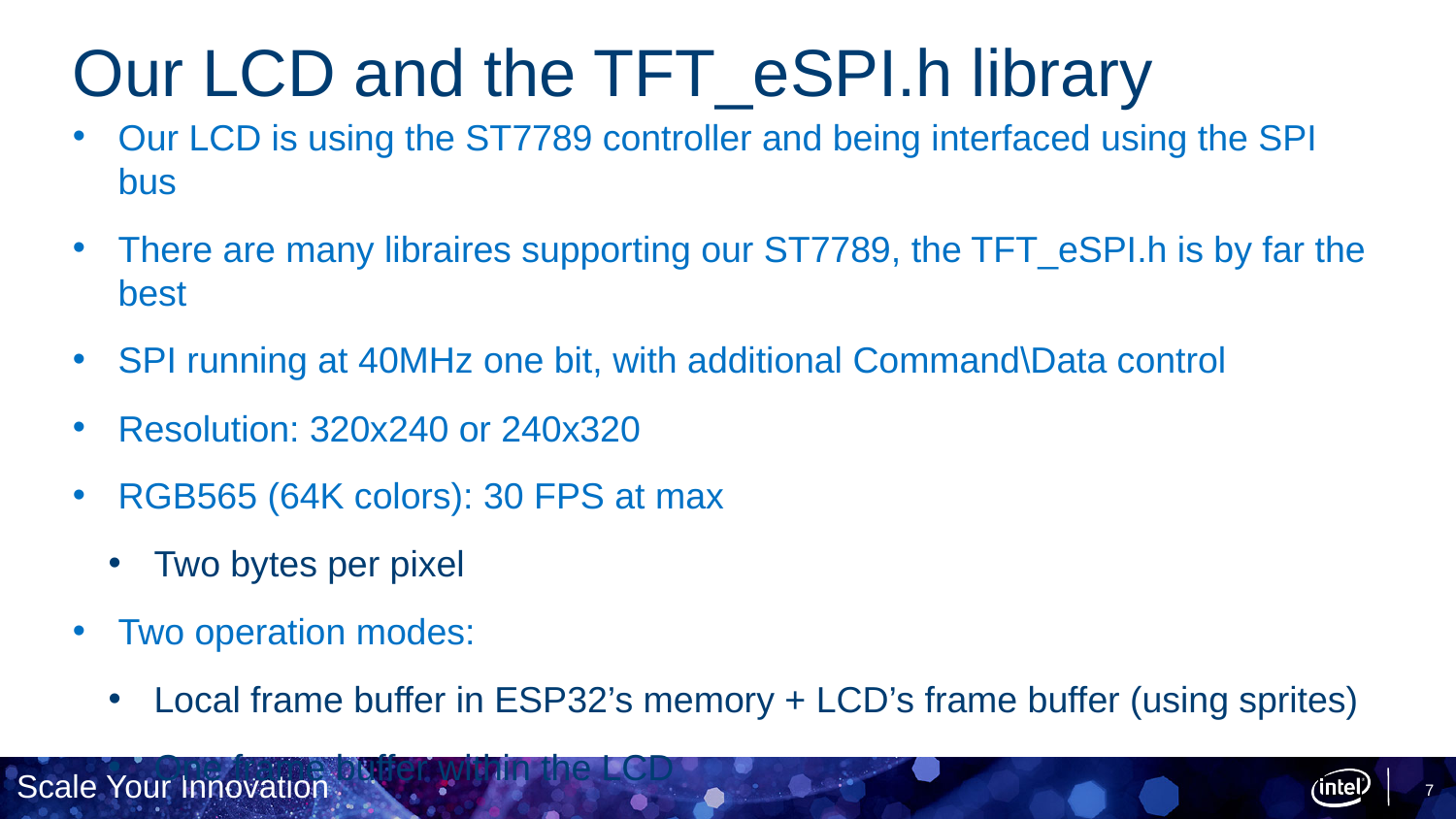

# Our LCD and the TFT_eSPI.h library
Our LCD is using the ST7789 controller and being interfaced using the SPI bus
There are many libraires supporting our ST7789, the TFT_eSPI.h is by far the best
SPI running at 40MHz one bit, with additional Command\Data control
Resolution: 320x240 or 240x320
RGB565 (64K colors): 30 FPS at max
Two bytes per pixel
Two operation modes:
Local frame buffer in ESP32’s memory + LCD’s frame buffer (using sprites)
One frame buffer within the LCD

7